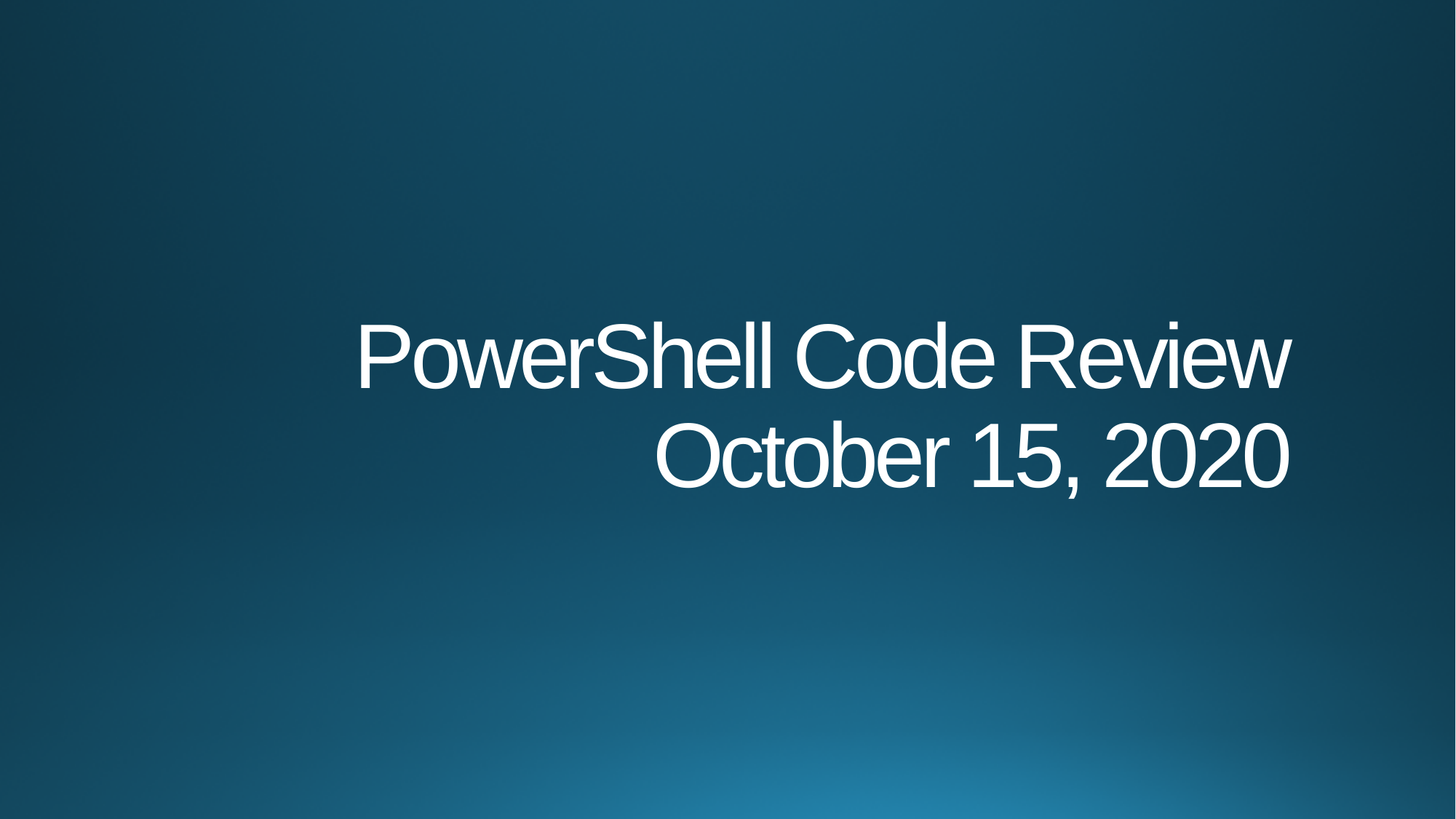

# PowerShell Code Review October 15, 2020